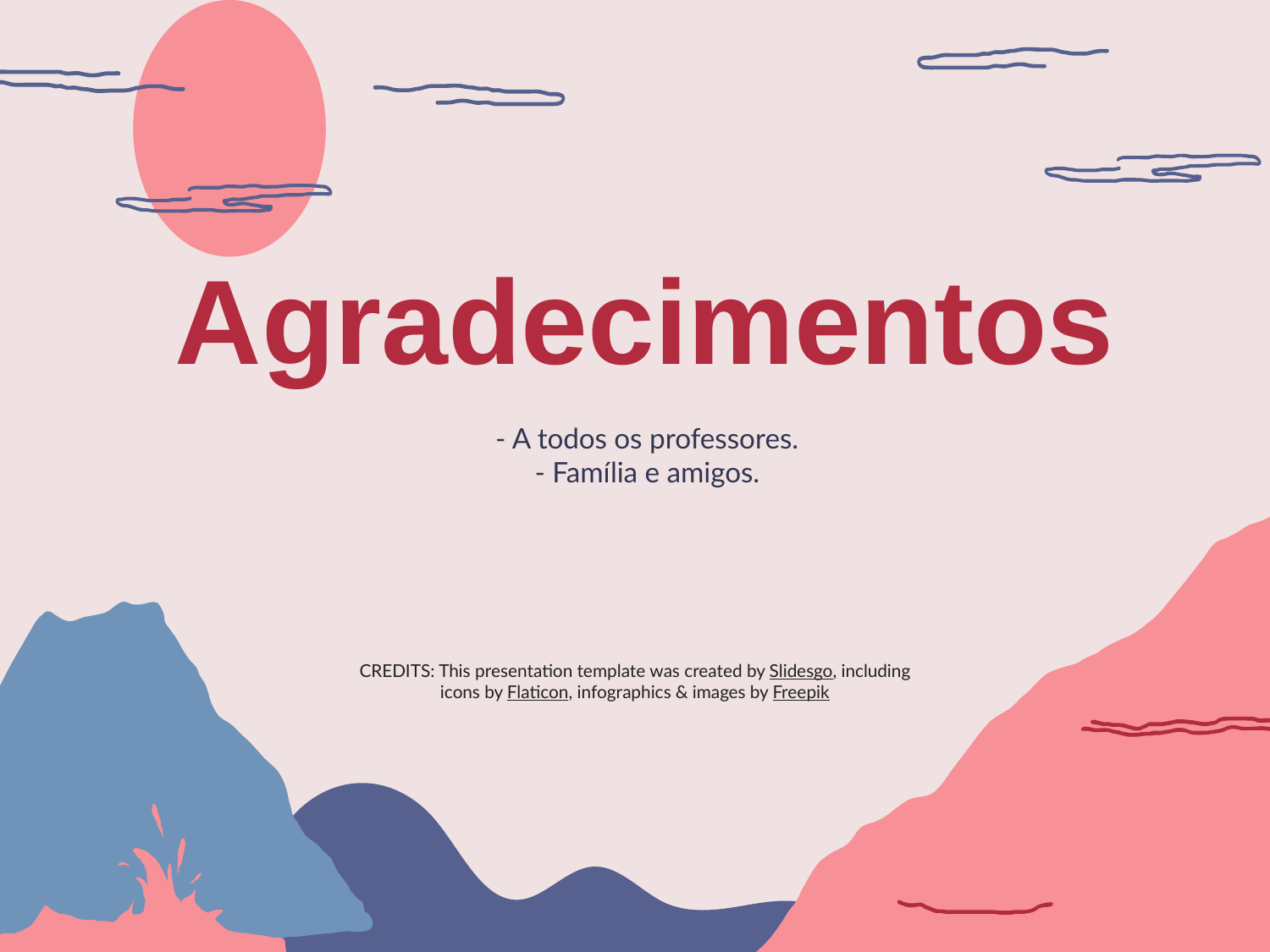

# Agradecimentos
- A todos os professores.
- Família e amigos.